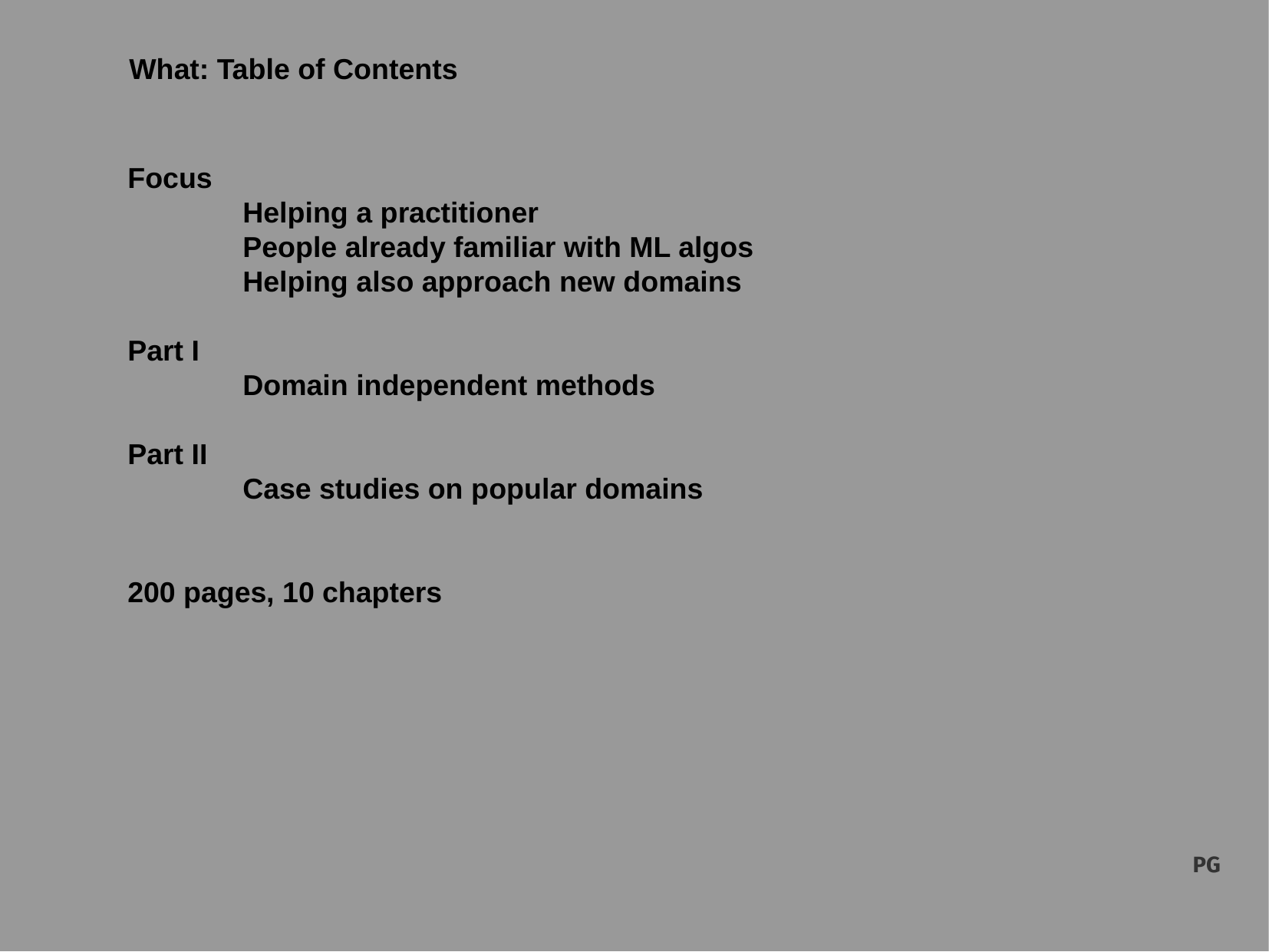

What: Table of Contents
Focus
	Helping a practitioner
	People already familiar with ML algos
	Helping also approach new domains

Part I
	Domain independent methods

Part II
	Case studies on popular domains

200 pages, 10 chapters